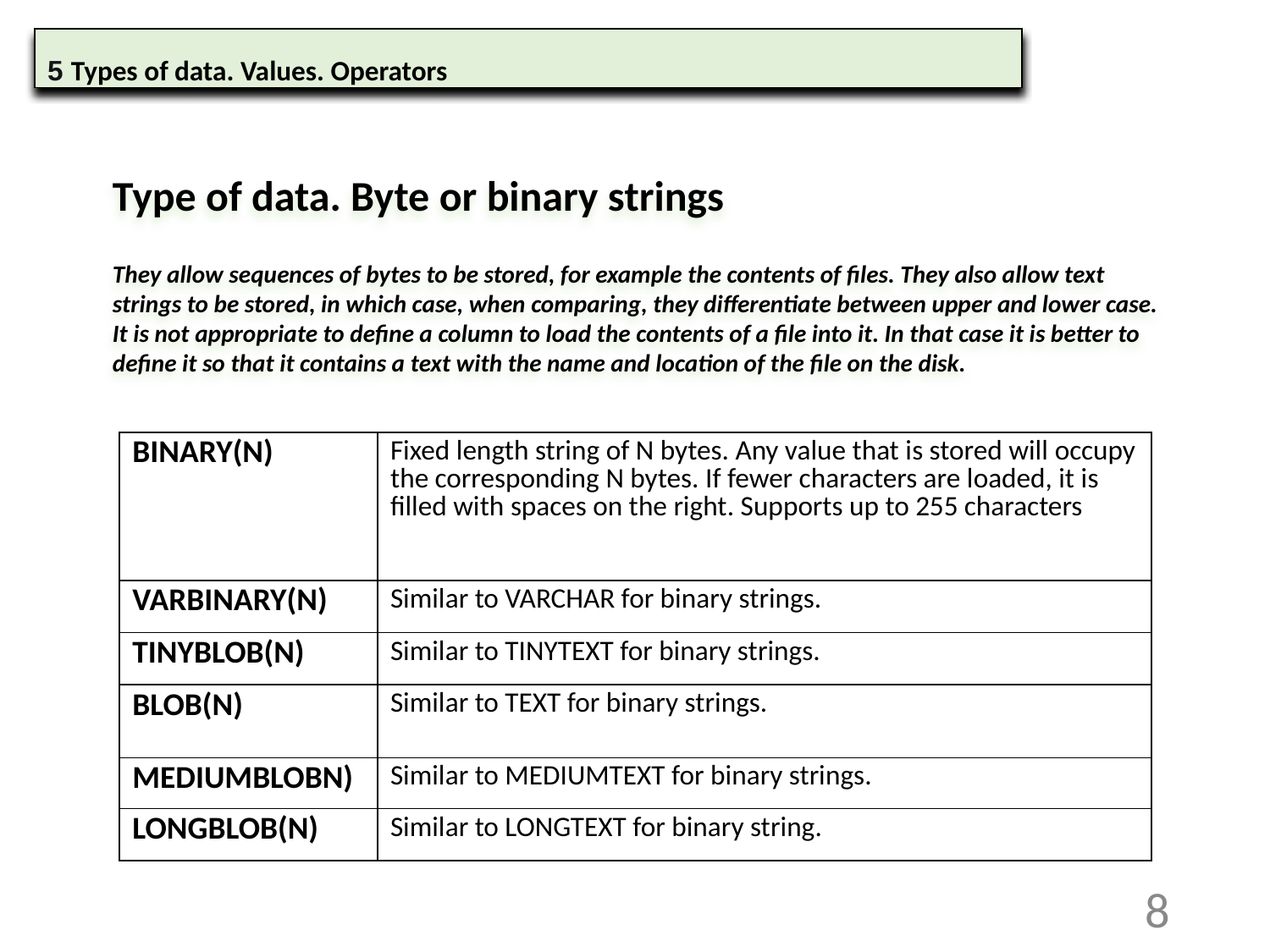

5 Types of data. Values. Operators

Type of data. Byte or binary strings

They allow sequences of bytes to be stored, for example the contents of files. They also allow text strings to be stored, in which case, when comparing, they differentiate between upper and lower case. It is not appropriate to define a column to load the contents of a file into it. In that case it is better to define it so that it contains a text with the name and location of the file on the disk.

| BINARY(N) | Fixed length string of N bytes. Any value that is stored will occupy the corresponding N bytes. If fewer characters are loaded, it is filled with spaces on the right. Supports up to 255 characters |
| --- | --- |
| VARBINARY(N) | Similar to VARCHAR for binary strings. |
| TINYBLOB(N) | Similar to TINYTEXT for binary strings. |
| BLOB(N) | Similar to TEXT for binary strings. |
| MEDIUMBLOBN) | Similar to MEDIUMTEXT for binary strings. |
| LONGBLOB(N) | Similar to LONGTEXT for binary string. |
8